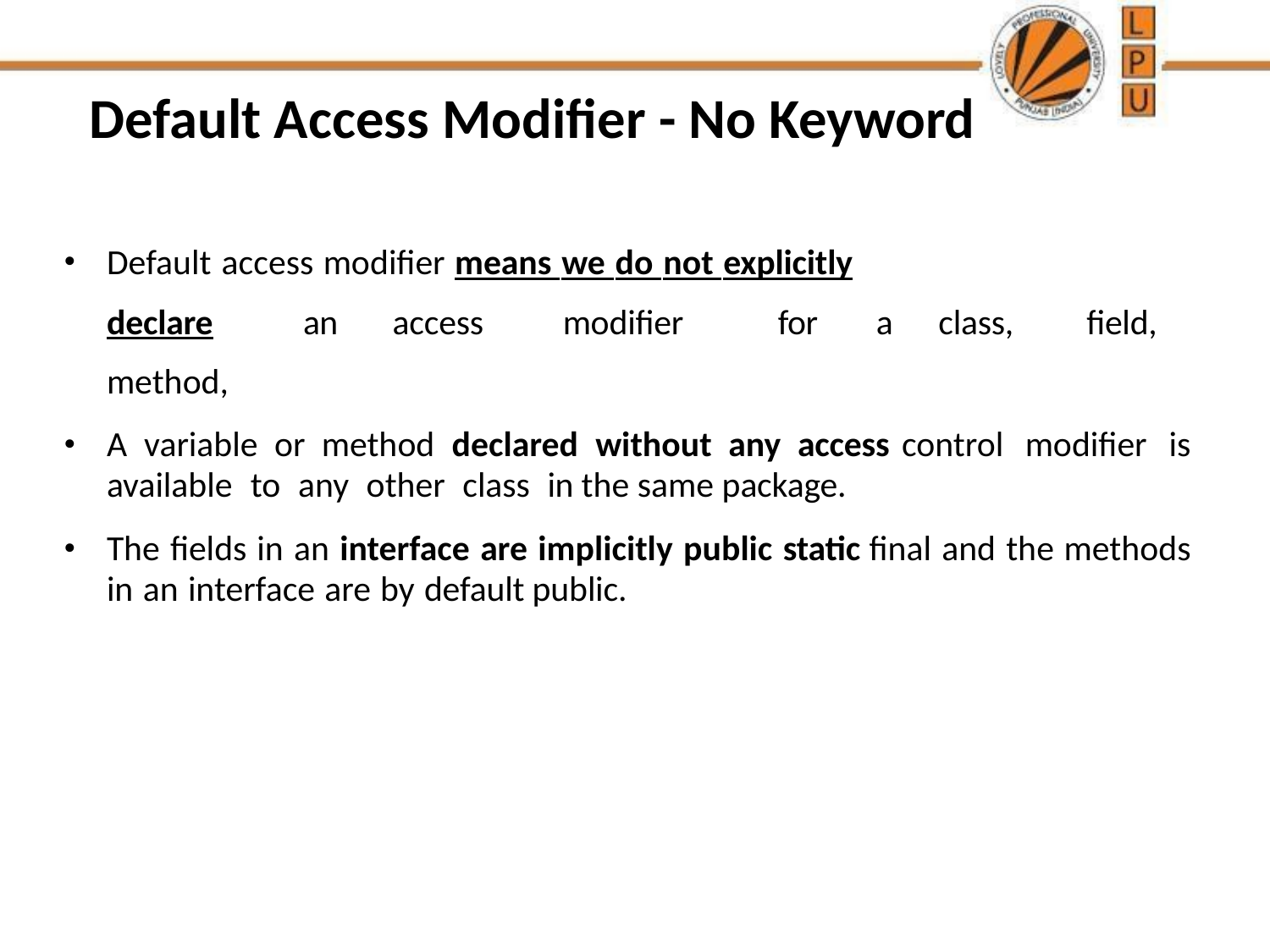

# Default Access Modifier - No Keyword
Default access modifier means we do not explicitly
declare	an	access	modifier	for	a	class,	field,
method,
A variable or method declared without any access control modifier is available to any other class in the same package.
The fields in an interface are implicitly public static final and the methods in an interface are by default public.